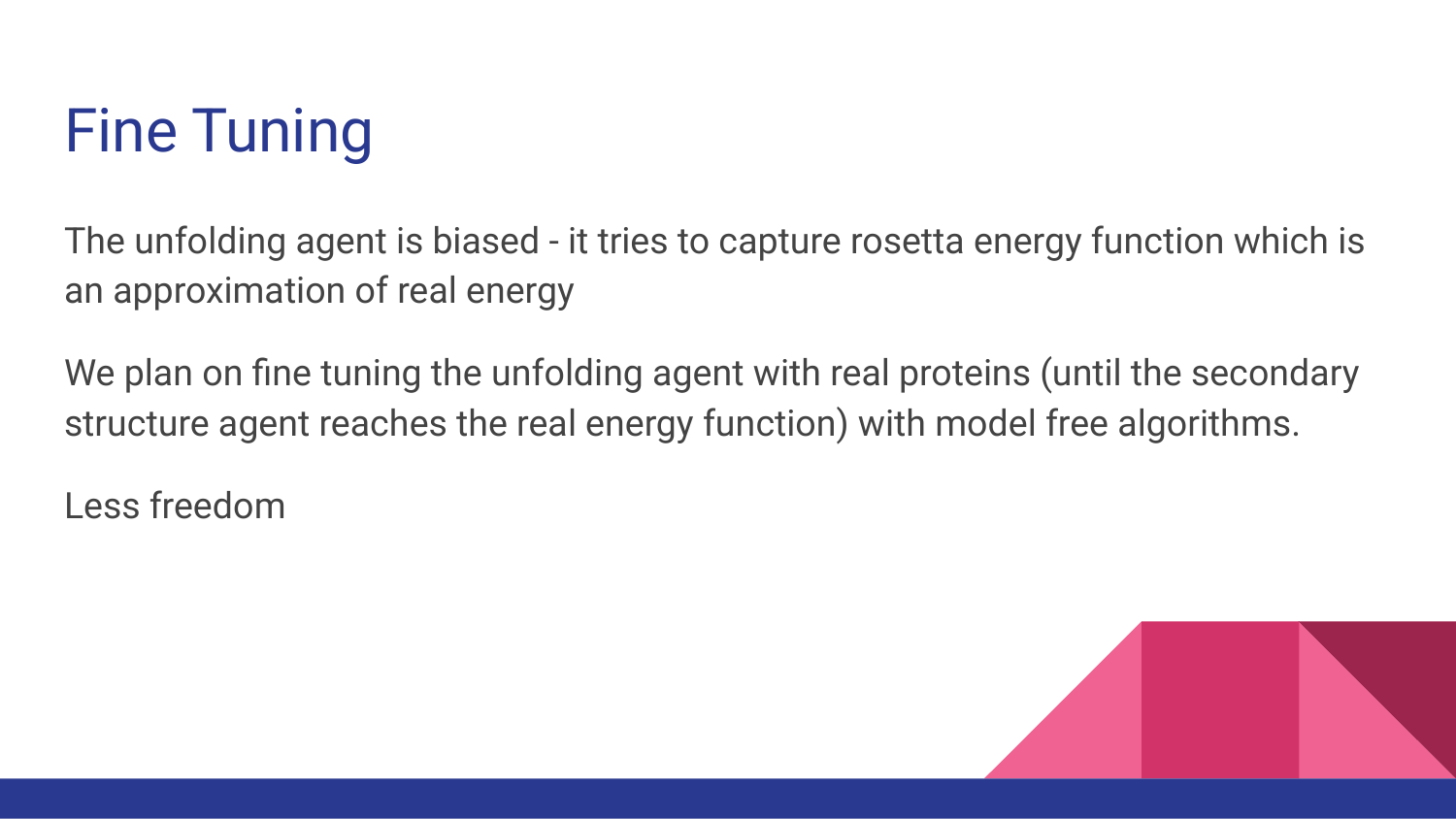

# Fine Tuning
The unfolding agent is biased - it tries to capture rosetta energy function which is an approximation of real energy
We plan on fine tuning the unfolding agent with real proteins (until the secondary structure agent reaches the real energy function) with model free algorithms.
Less freedom